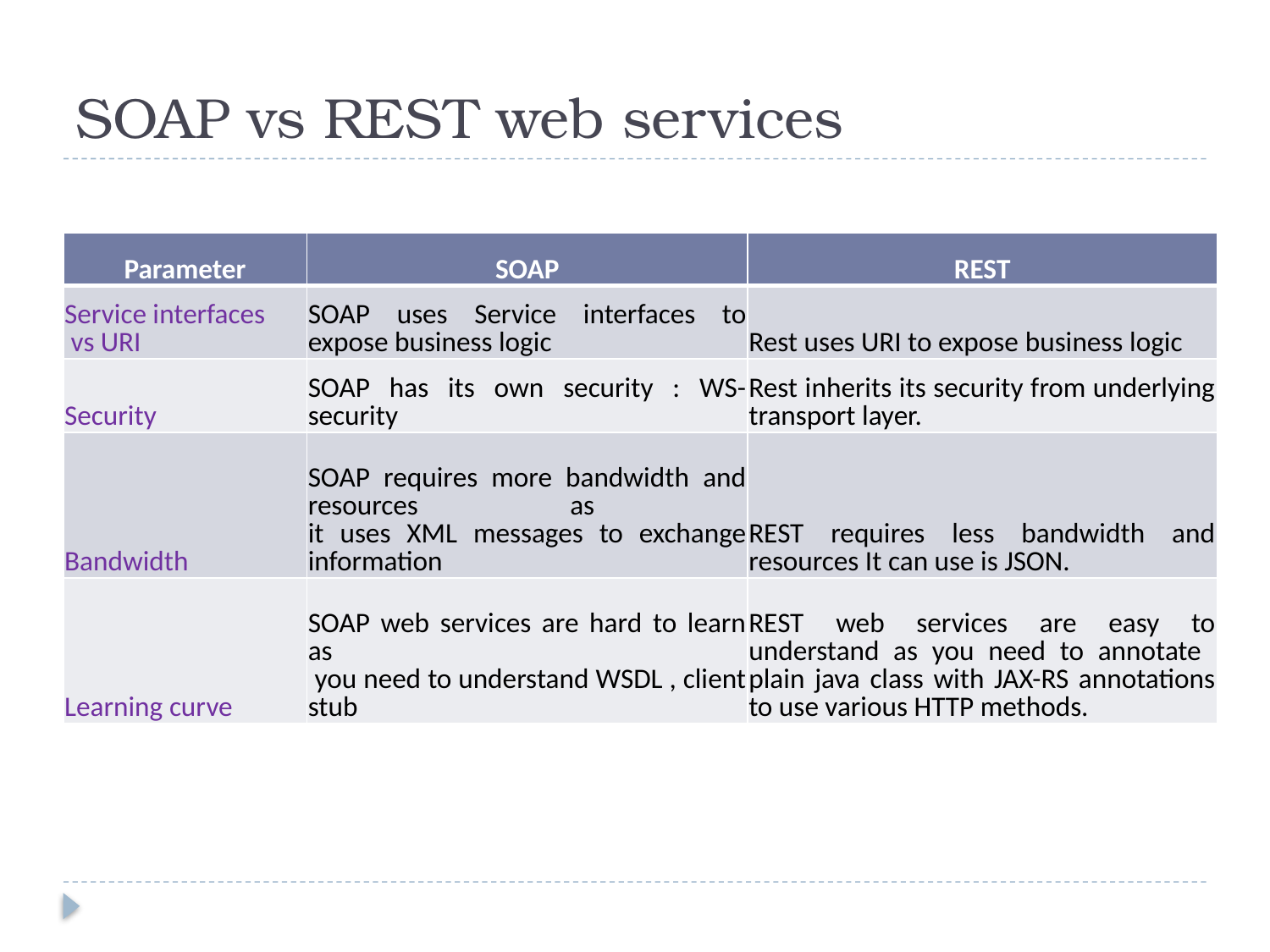

# SOAP vs REST web services
| Parameter | SOAP | REST |
| --- | --- | --- |
| Service interfaces vs URI | SOAP uses Service interfaces to expose business logic | Rest uses URI to expose business logic |
| Security | SOAP has its own security : WS-security | Rest inherits its security from underlying transport layer. |
| Bandwidth | SOAP requires more bandwidth and resources as it uses XML messages to exchange information | REST requires less bandwidth and resources It can use is JSON. |
| Learning curve | SOAP web services are hard to learn as you need to understand WSDL , client stub | REST web services are easy to understand as you need to annotate plain java class with JAX-RS annotations to use various HTTP methods. |